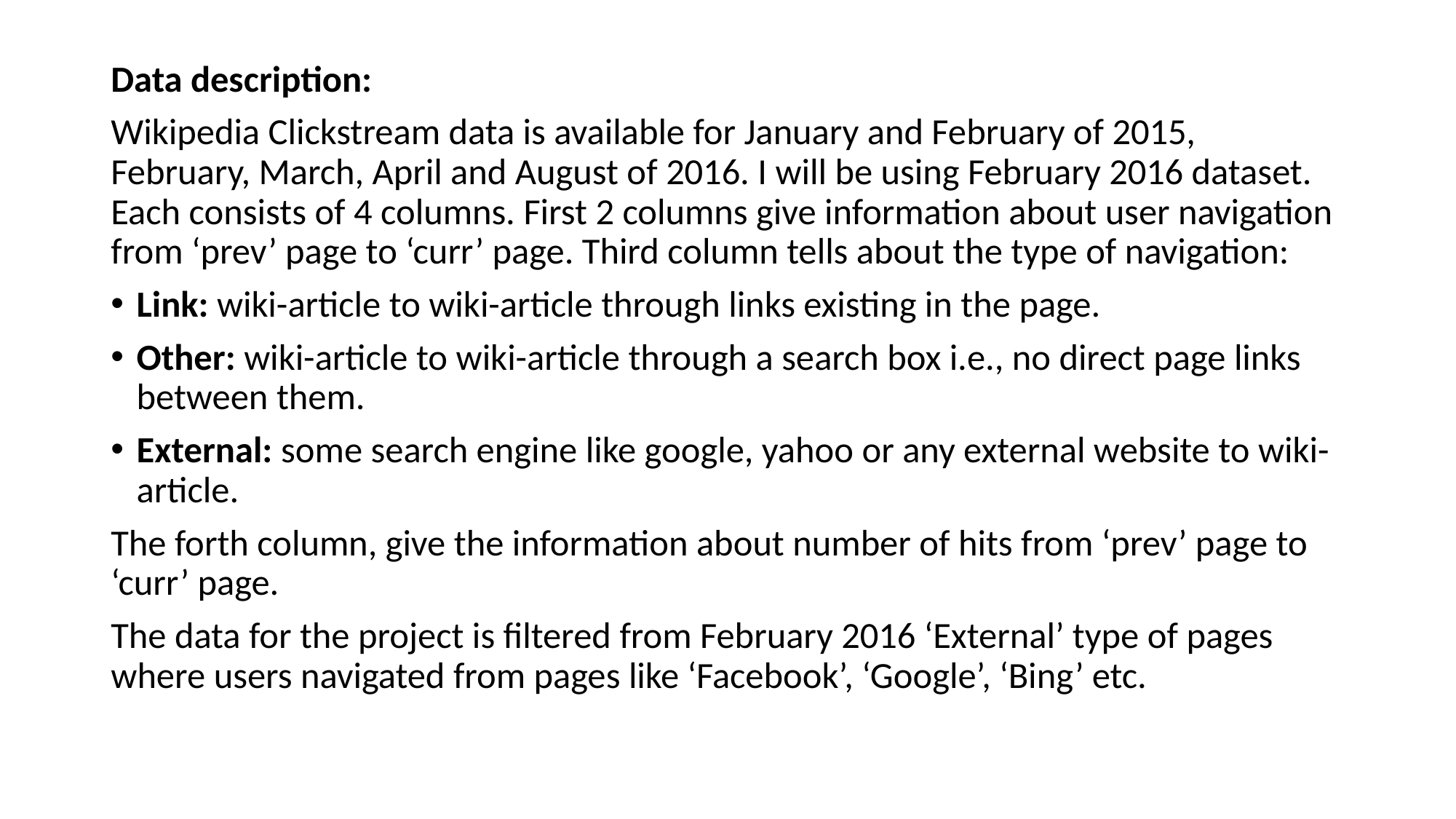

Data description:
Wikipedia Clickstream data is available for January and February of 2015, February, March, April and August of 2016. I will be using February 2016 dataset. Each consists of 4 columns. First 2 columns give information about user navigation from ‘prev’ page to ‘curr’ page. Third column tells about the type of navigation:
Link: wiki-article to wiki-article through links existing in the page.
Other: wiki-article to wiki-article through a search box i.e., no direct page links between them.
External: some search engine like google, yahoo or any external website to wiki-article.
The forth column, give the information about number of hits from ‘prev’ page to ‘curr’ page.
The data for the project is filtered from February 2016 ‘External’ type of pages where users navigated from pages like ‘Facebook’, ‘Google’, ‘Bing’ etc.